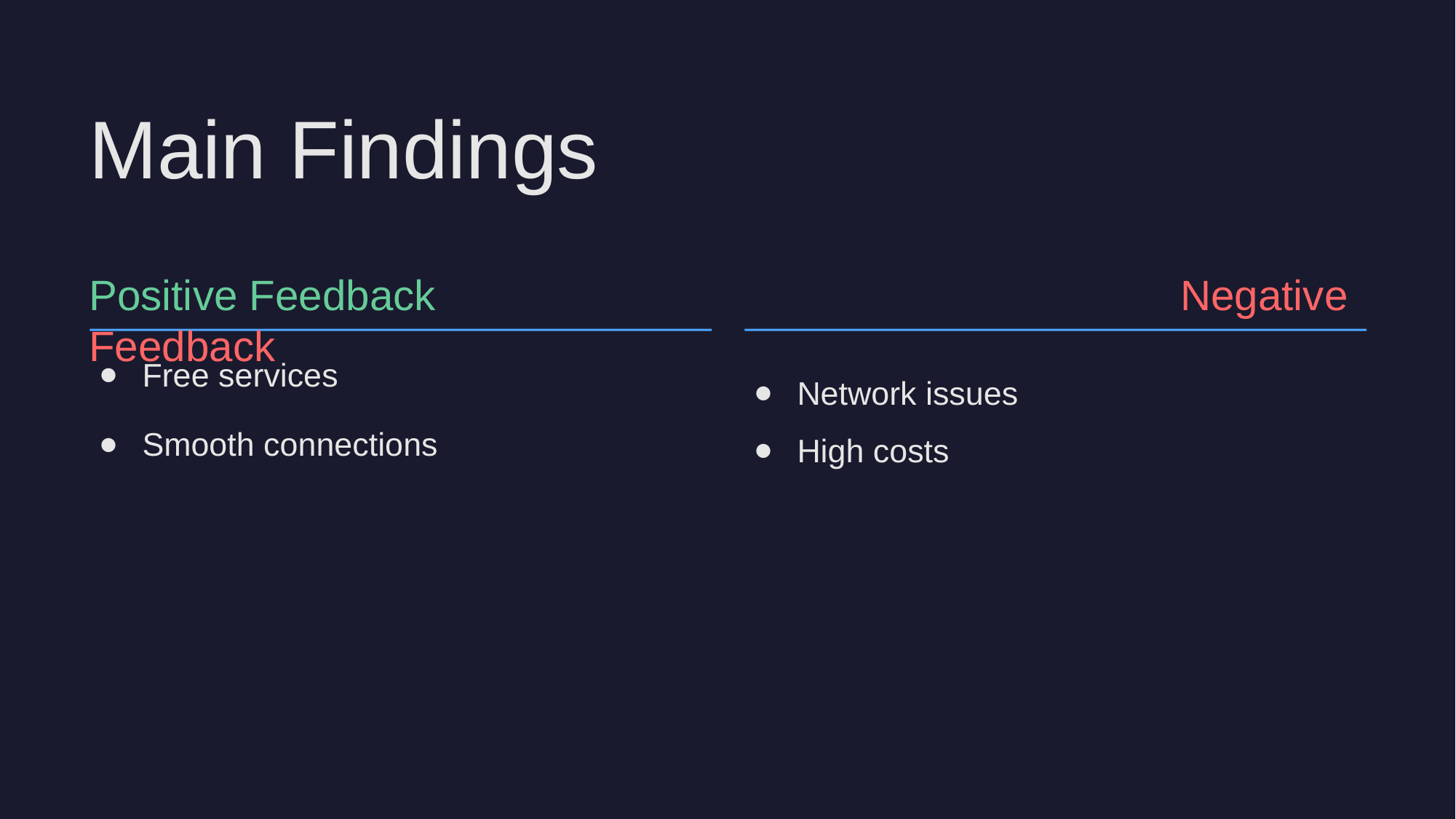

# Main Findings
Positive Feedback							Negative Feedback

Free services
Smooth connections
Network issues
High costs